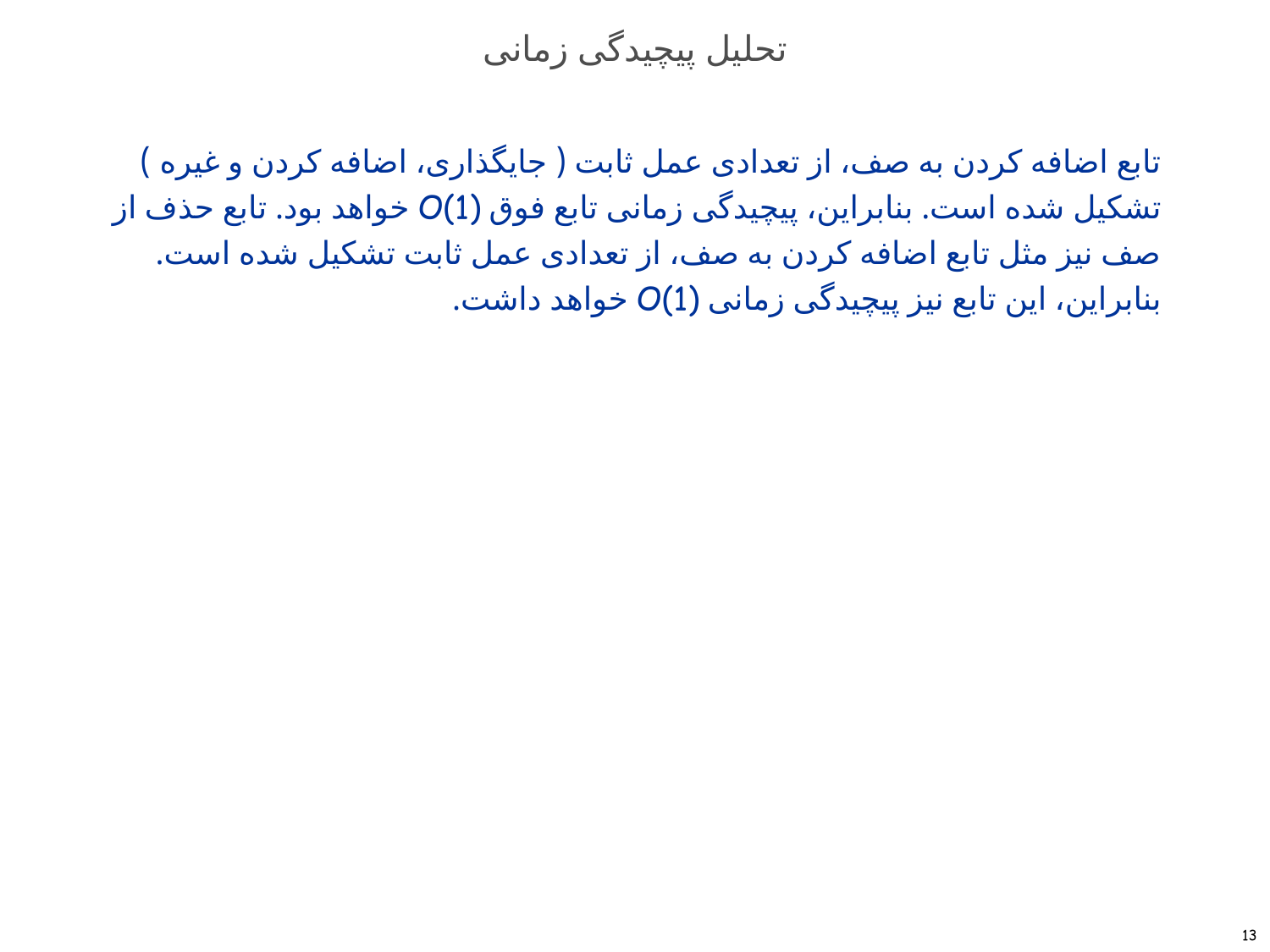

# تحلیل پیچیدگی زمانی
تابع اضافه کردن به صف، از تعدادی عمل ثابت ( جایگذاری، اضافه کردن و غیره ) تشکیل شده است. بنابراین، پیچیدگی زمانی تابع فوق O(1) خواهد بود. تابع حذف از صف نیز مثل تابع اضافه کردن به صف، از تعدادی عمل ثابت تشکیل شده است. بنابراین، این تابع نیز پیچیدگی زمانی O(1) خواهد داشت.

13